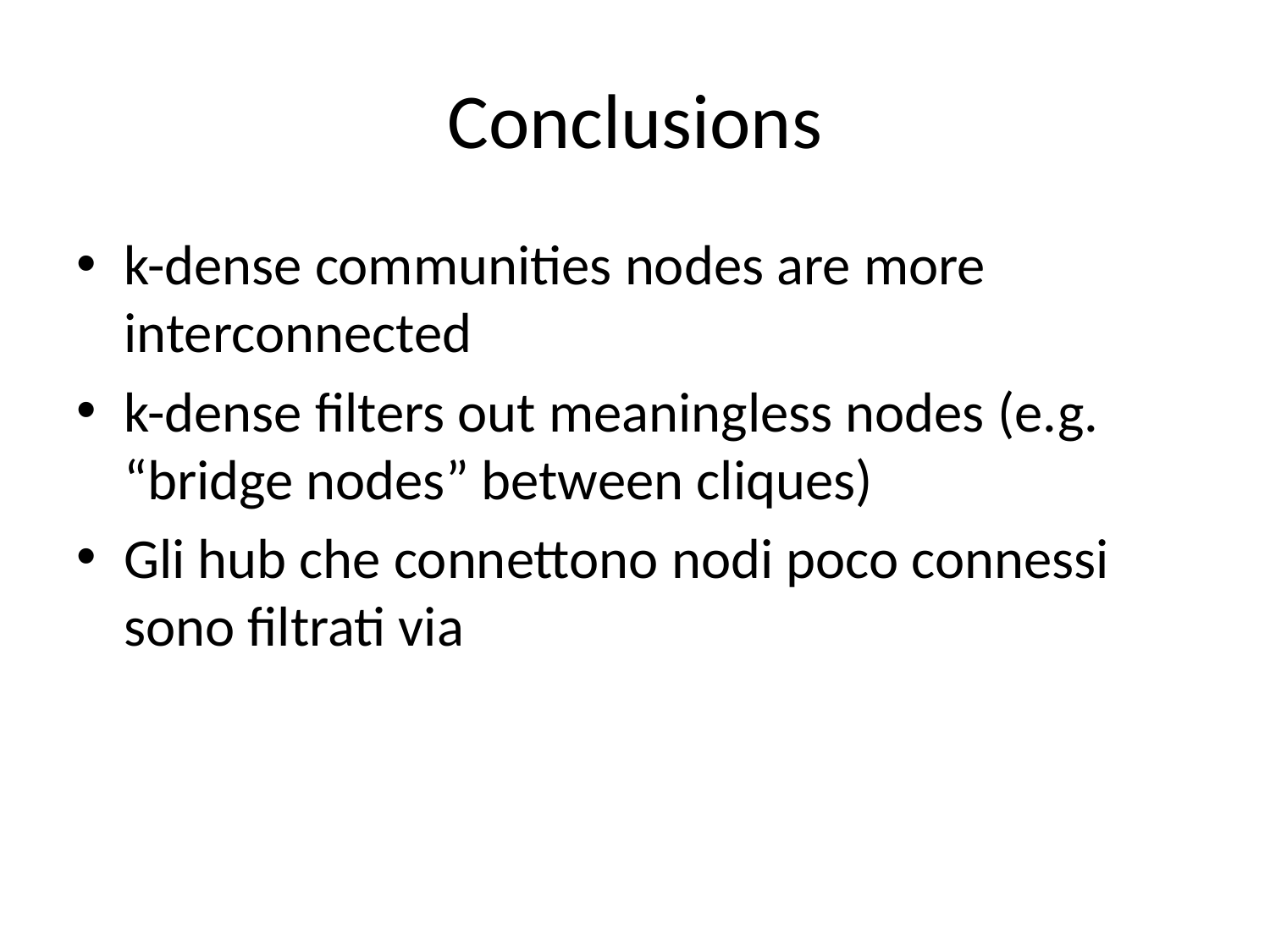

# Conclusions
k-dense communities nodes are more interconnected
k-dense filters out meaningless nodes (e.g. “bridge nodes” between cliques)
Gli hub che connettono nodi poco connessi sono filtrati via